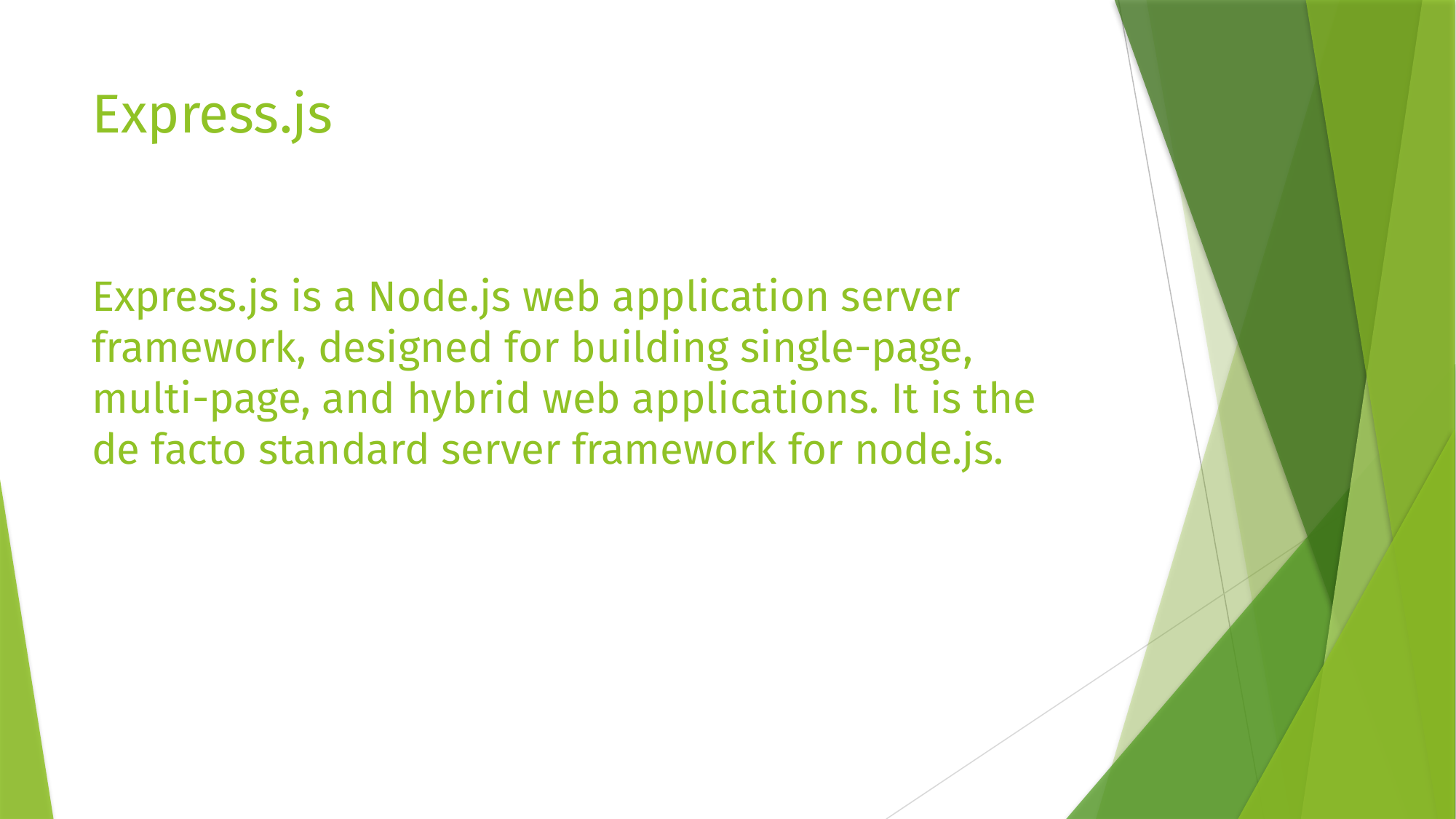

# Express.js
Express.js is a Node.js web application server framework, designed for building single-page, multi-page, and hybrid web applications. It is the de facto standard server framework for node.js.